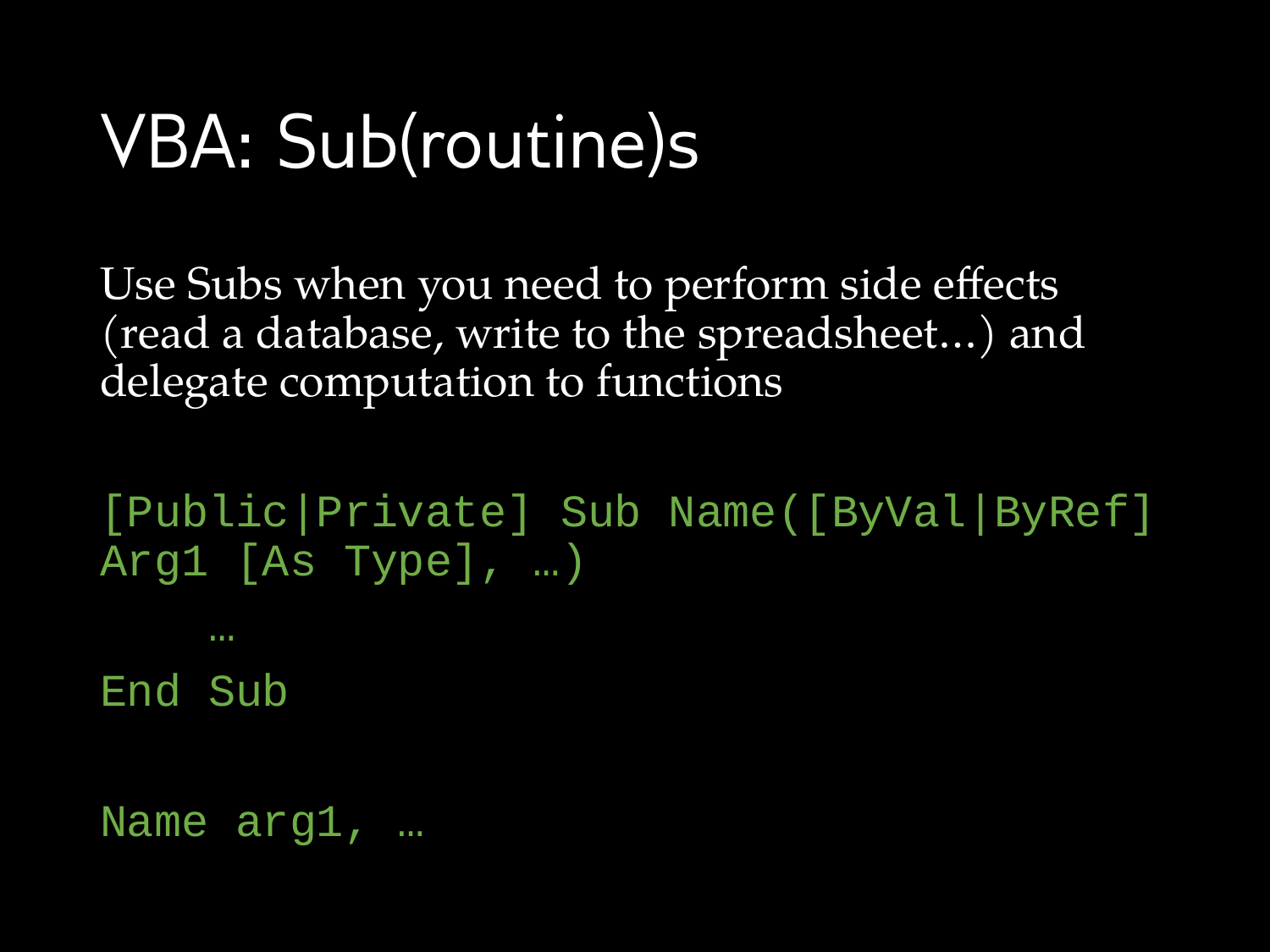

# VBA: Sub(routine)s
Use Subs when you need to perform side effects (read a database, write to the spreadsheet…) and delegate computation to functions

[Public|Private] Sub Name([ByVal|ByRef] Arg1 [As Type], …)
    …
End Sub

Name arg1, …